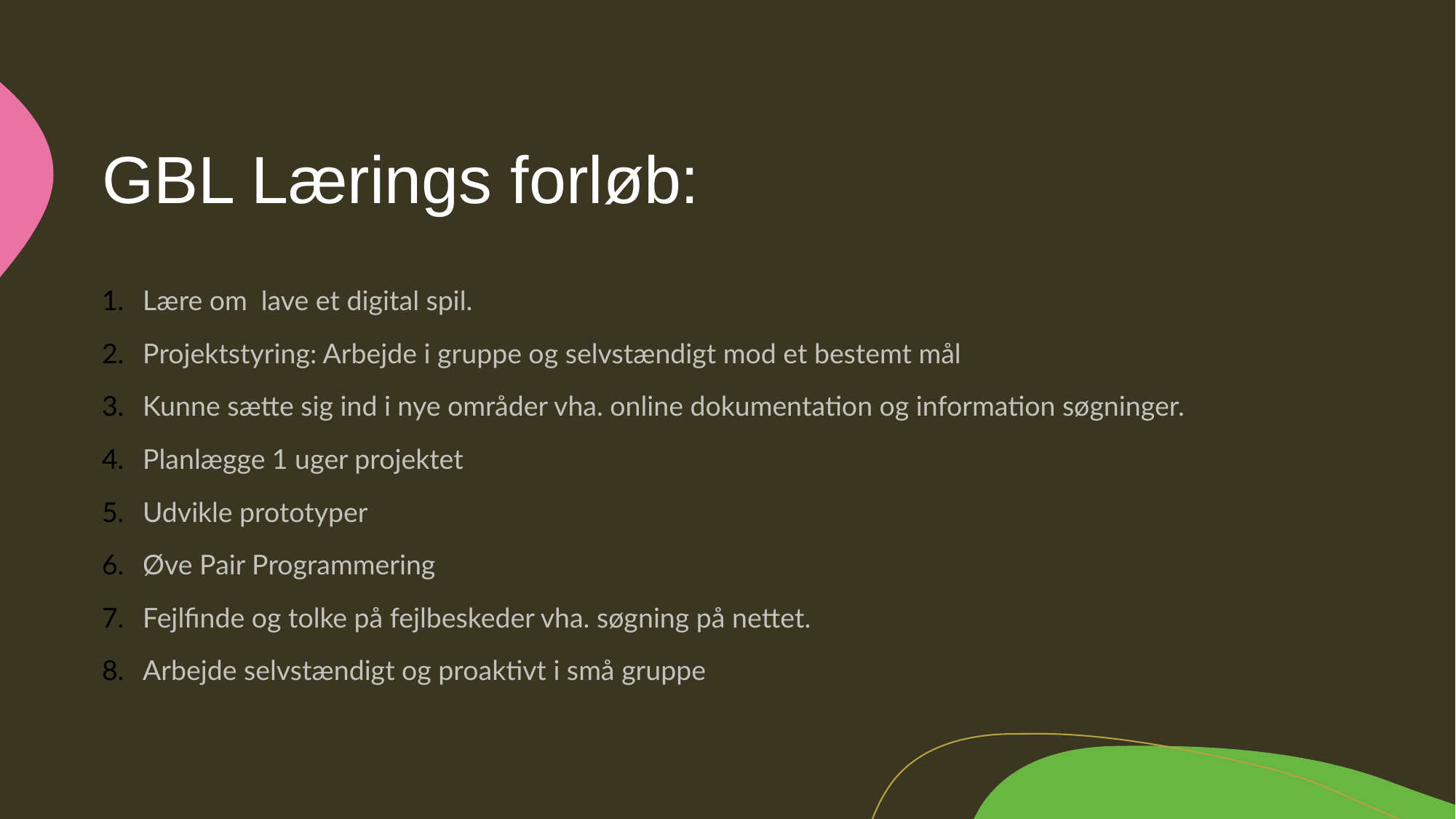

# GBL Lærings forløb:
Lære om  lave et digital spil.
Projektstyring: Arbejde i gruppe og selvstændigt mod et bestemt mål
Kunne sætte sig ind i nye områder vha. online dokumentation og information søgninger.
Planlægge 1 uger projektet
Udvikle prototyper
Øve Pair Programmering
Fejlfinde og tolke på fejlbeskeder vha. søgning på nettet.
Arbejde selvstændigt og proaktivt i små gruppe